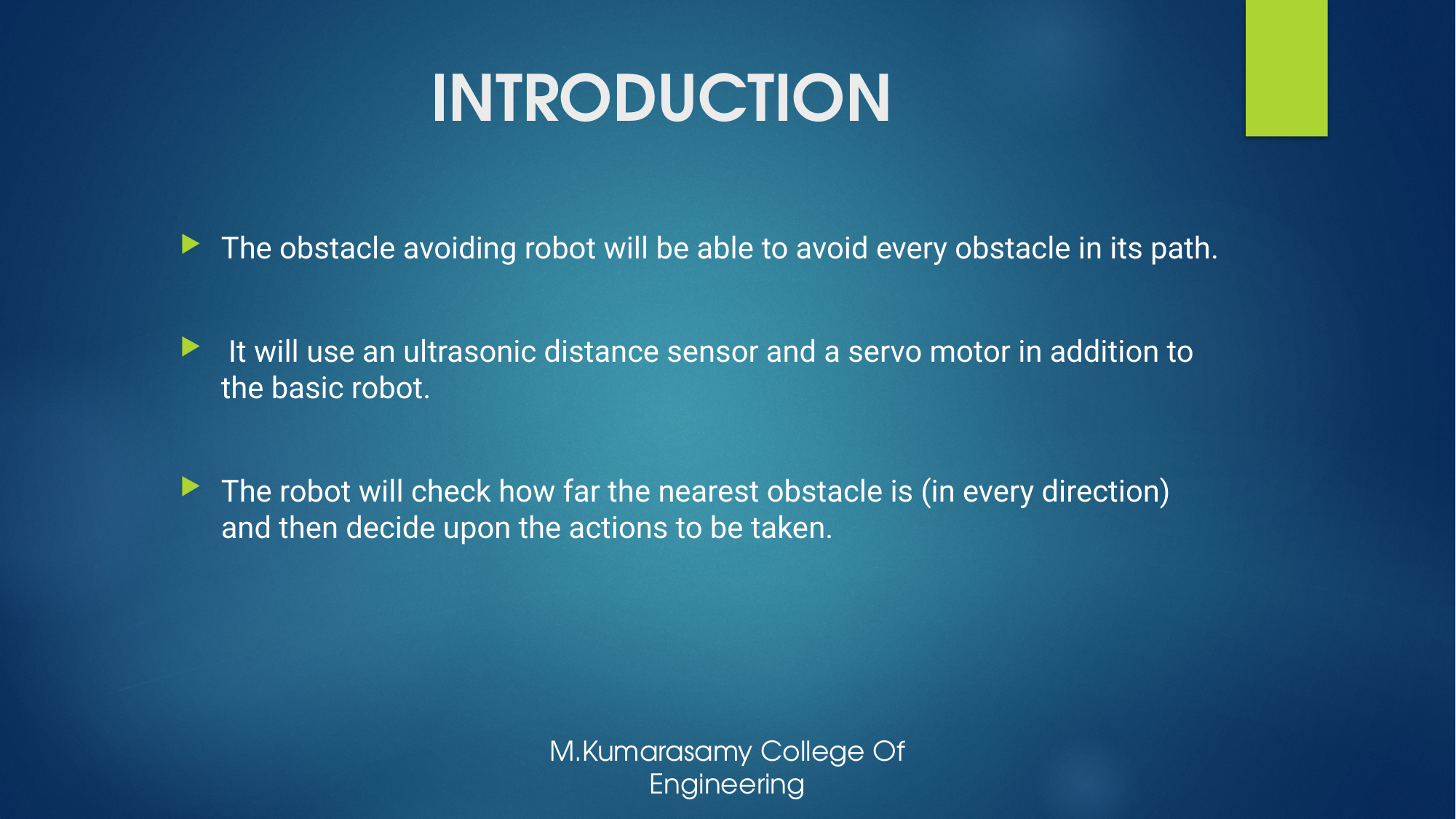

# INTRODUCTION
The obstacle avoiding robot will be able to avoid every obstacle in its path.

 It will use an ultrasonic distance sensor and a servo motor in addition to the basic robot.

The robot will check how far the nearest obstacle is (in every direction) and then decide upon the actions to be taken.

M.Kumarasamy College Of Engineering